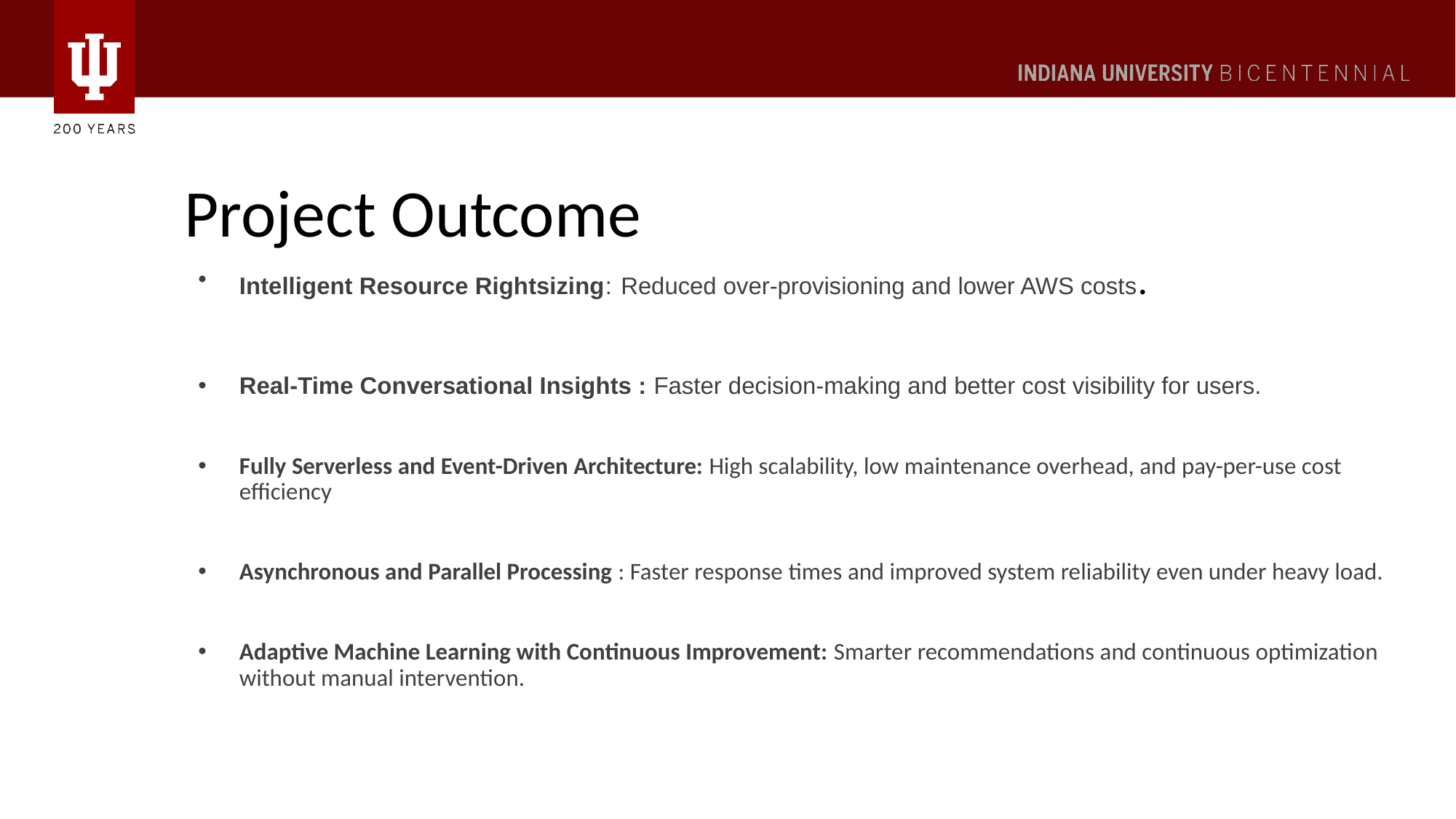

# Project Outcome
Intelligent Resource Rightsizing: Reduced over-provisioning and lower AWS costs.

Real-Time Conversational Insights : Faster decision-making and better cost visibility for users.

Fully Serverless and Event-Driven Architecture: High scalability, low maintenance overhead, and pay-per-use cost efficiency

Asynchronous and Parallel Processing : Faster response times and improved system reliability even under heavy load.

Adaptive Machine Learning with Continuous Improvement: Smarter recommendations and continuous optimization without manual intervention.